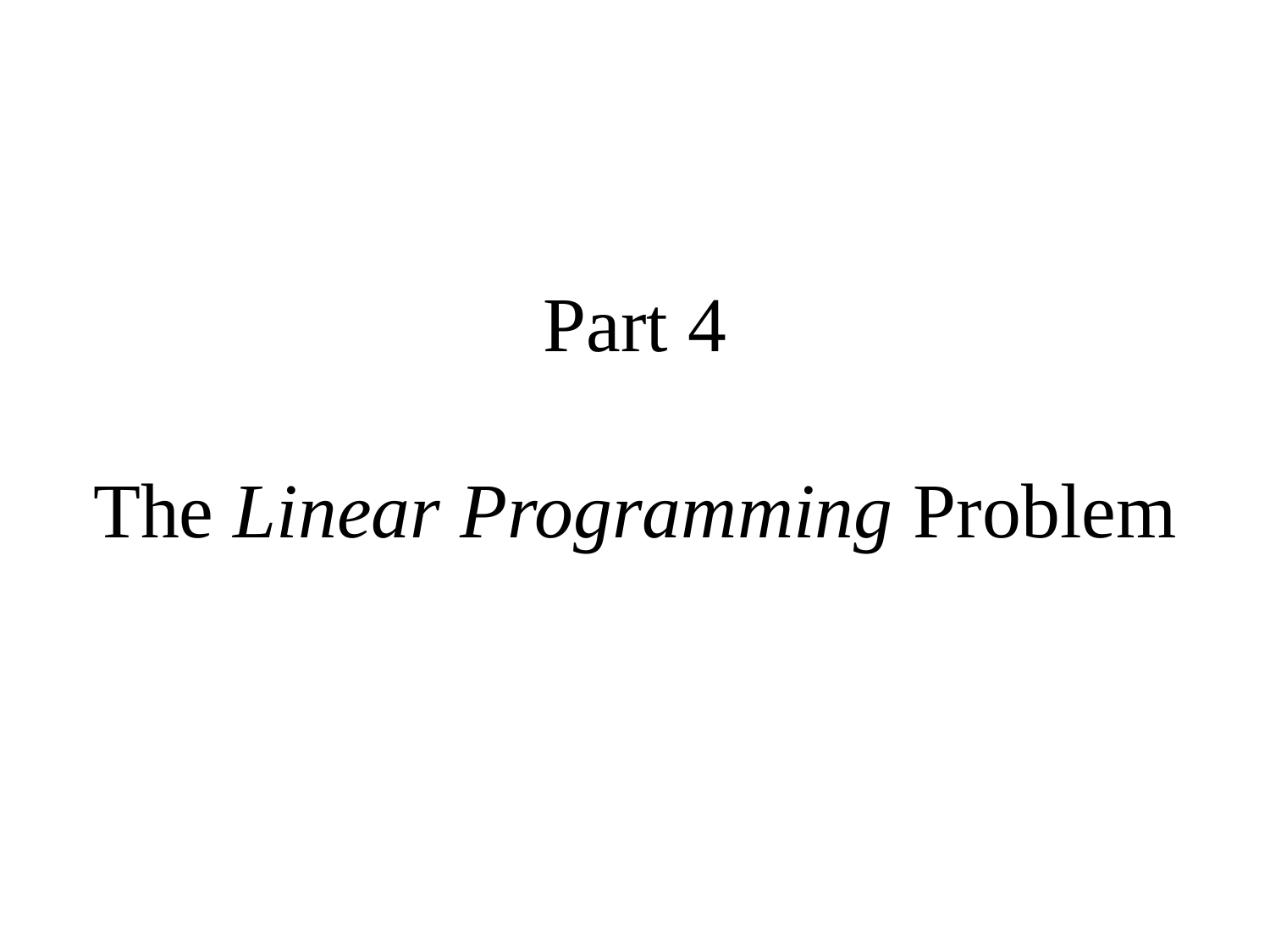

# Part 4 The Linear Programming Problem